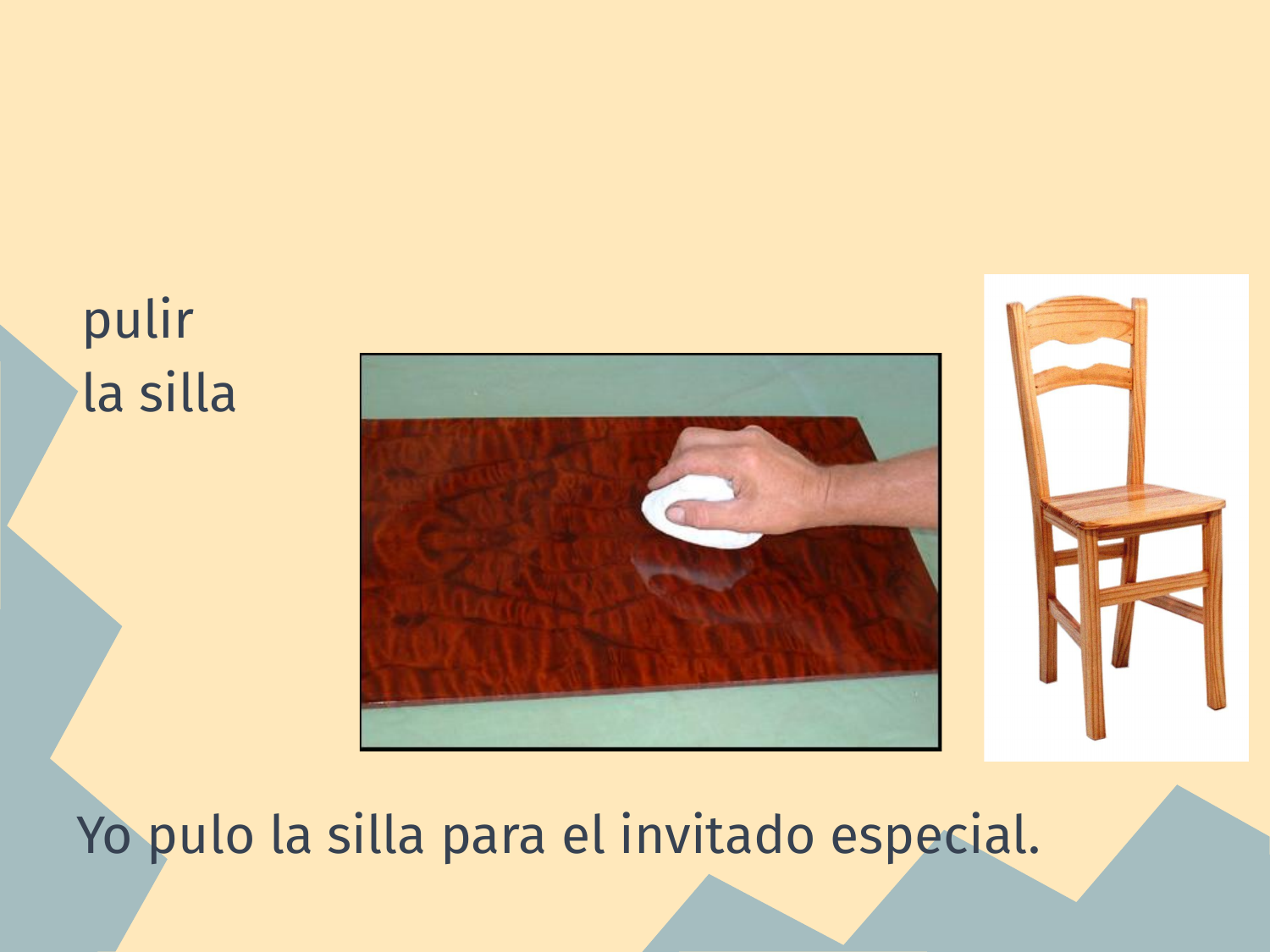

#
pulir
la silla

Yo pulo la silla para el invitado especial.